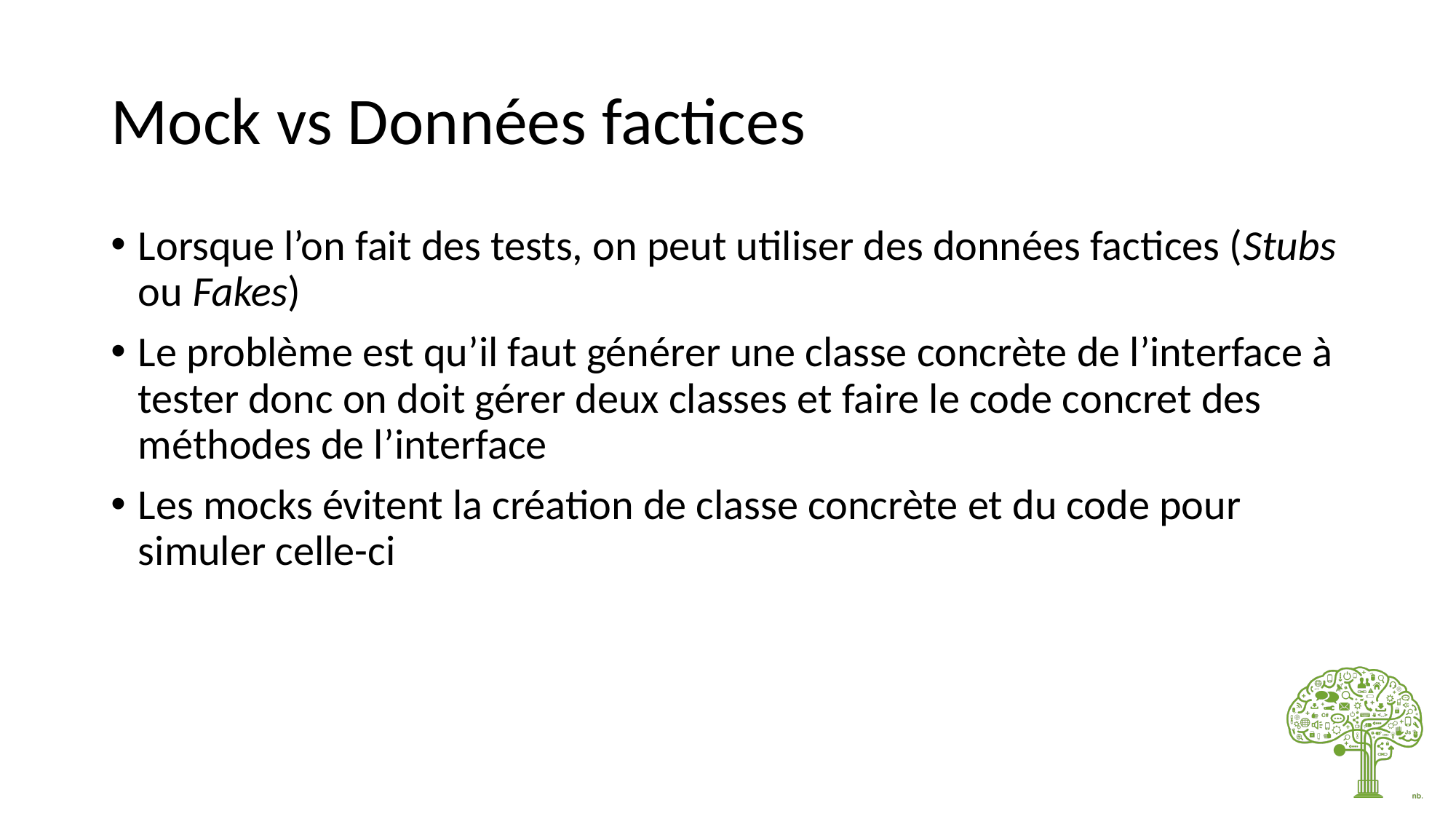

# Mock vs Données factices
Lorsque l’on fait des tests, on peut utiliser des données factices (Stubs ou Fakes)
Le problème est qu’il faut générer une classe concrète de l’interface à tester donc on doit gérer deux classes et faire le code concret des méthodes de l’interface
Les mocks évitent la création de classe concrète et du code pour simuler celle-ci